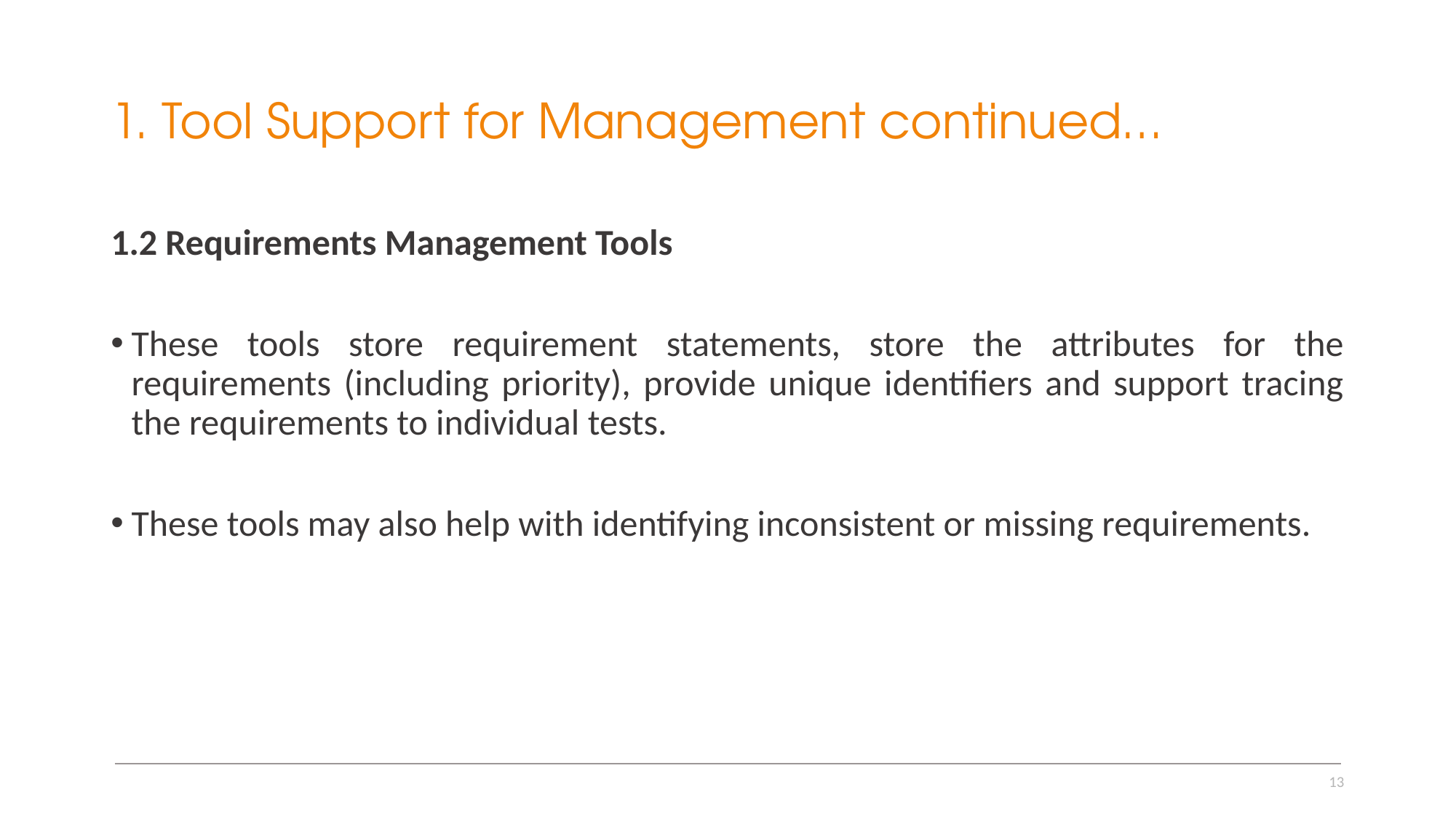

# 1. Tool Support for Management continued…
1.2 Requirements Management Tools

These tools store requirement statements, store the attributes for the requirements (including priority), provide unique identifiers and support tracing the requirements to individual tests.

These tools may also help with identifying inconsistent or missing requirements.

13